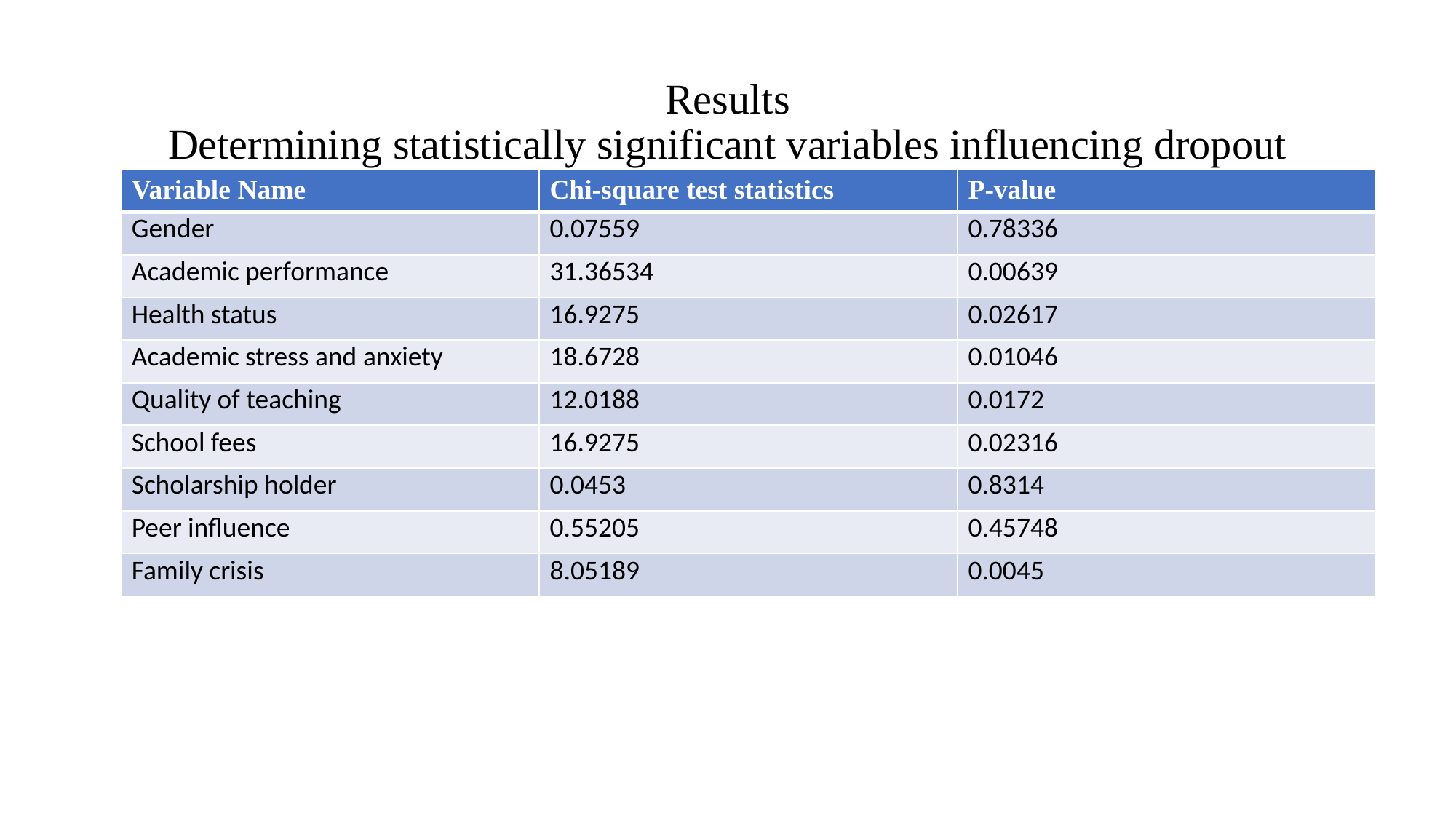

# Results Determining statistically significant variables influencing dropout
| Variable Name | Chi-square test statistics | P-value |
| --- | --- | --- |
| Gender | 0.07559 | 0.78336 |
| Academic performance | 31.36534 | 0.00639 |
| Health status | 16.9275 | 0.02617 |
| Academic stress and anxiety | 18.6728 | 0.01046 |
| Quality of teaching | 12.0188 | 0.0172 |
| School fees | 16.9275 | 0.02316 |
| Scholarship holder | 0.0453 | 0.8314 |
| Peer influence | 0.55205 | 0.45748 |
| Family crisis | 8.05189 | 0.0045 |